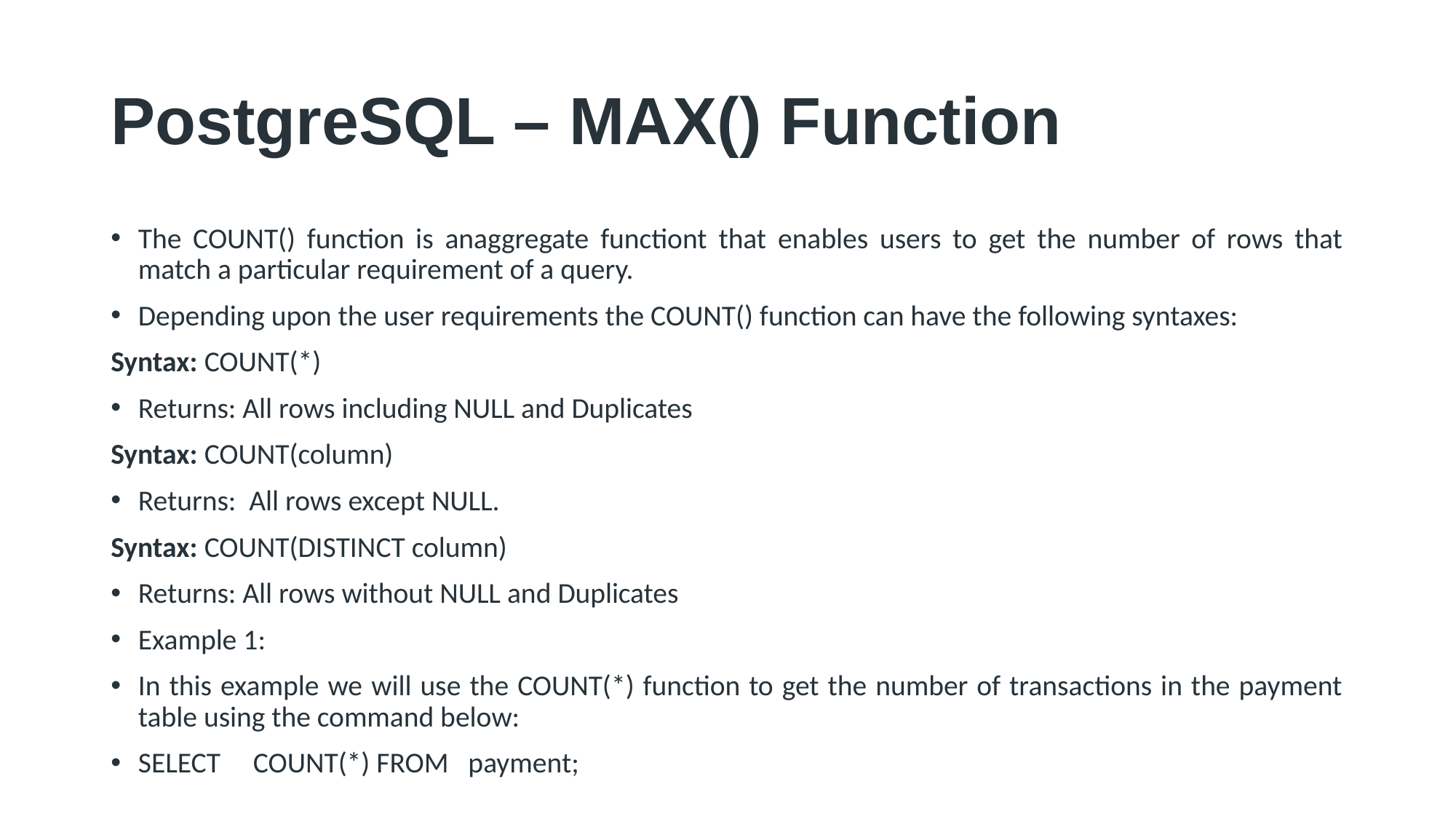

# PostgreSQL – MAX() Function
The COUNT() function is anaggregate functiont that enables users to get the number of rows that match a particular requirement of a query.
Depending upon the user requirements the COUNT() function can have the following syntaxes:
Syntax: COUNT(*)
Returns: All rows including NULL and Duplicates
Syntax: COUNT(column)
Returns:  All rows except NULL.
Syntax: COUNT(DISTINCT column)
Returns: All rows without NULL and Duplicates
Example 1:
In this example we will use the COUNT(*) function to get the number of transactions in the payment table using the command below:
SELECT     COUNT(*) FROM   payment;